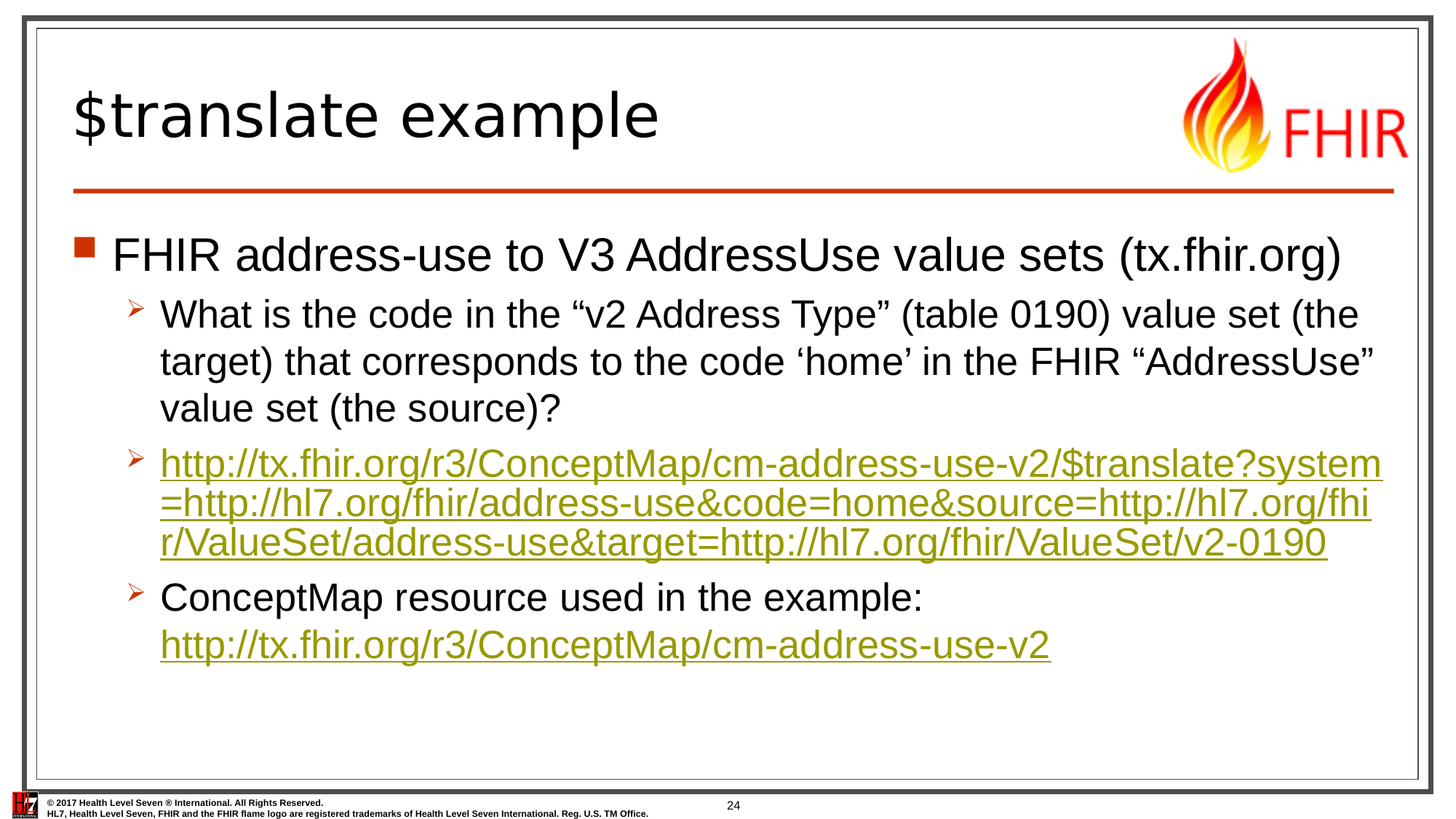

24
# $translate example
FHIR address-use to V3 AddressUse value sets (tx.fhir.org)
What is the code in the “v2 Address Type” (table 0190) value set (the target) that corresponds to the code ‘home’ in the FHIR “AddressUse” value set (the source)?
http://tx.fhir.org/r3/ConceptMap/cm-address-use-v2/$translate?system=http://hl7.org/fhir/address-use&code=home&source=http://hl7.org/fhir/ValueSet/address-use&target=http://hl7.org/fhir/ValueSet/v2-0190
ConceptMap resource used in the example:
http://tx.fhir.org/r3/ConceptMap/cm-address-use-v2